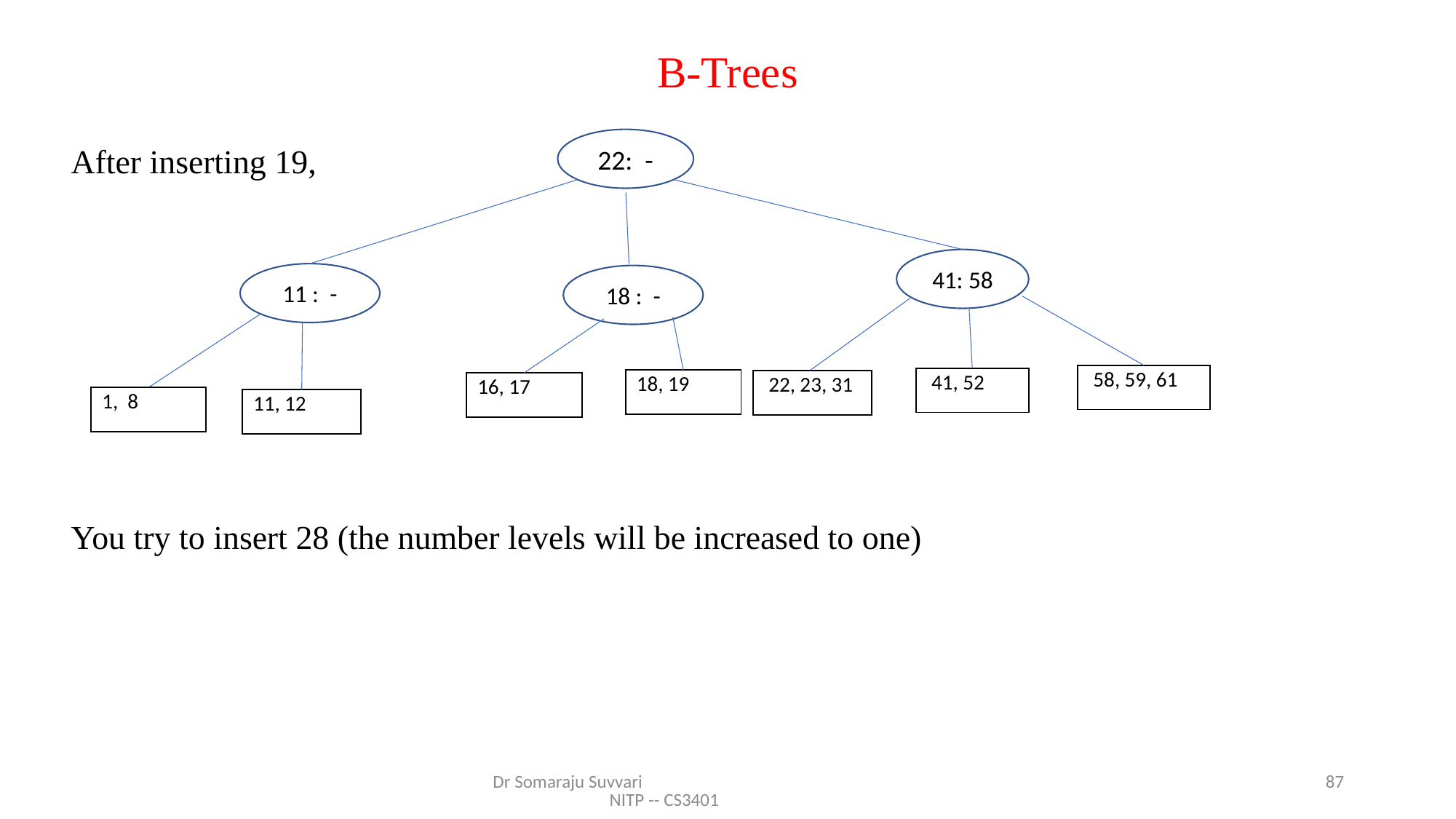

# B-Trees
After inserting 19,

You try to insert 28 (the number levels will be increased to one)

22:  -
41: 58
11 :  -
18 :  -
| 58, 59, 61 |
| --- |
| 41, 52 |
| --- |
| 18, 19 |
| --- |
| 22, 23, 31 |
| --- |
| 16, 17 |
| --- |
| 1, 8 |
| --- |
| 11, 12 |
| --- |
Dr Somaraju Suvvari                                                                                                        NITP -- CS3401
87